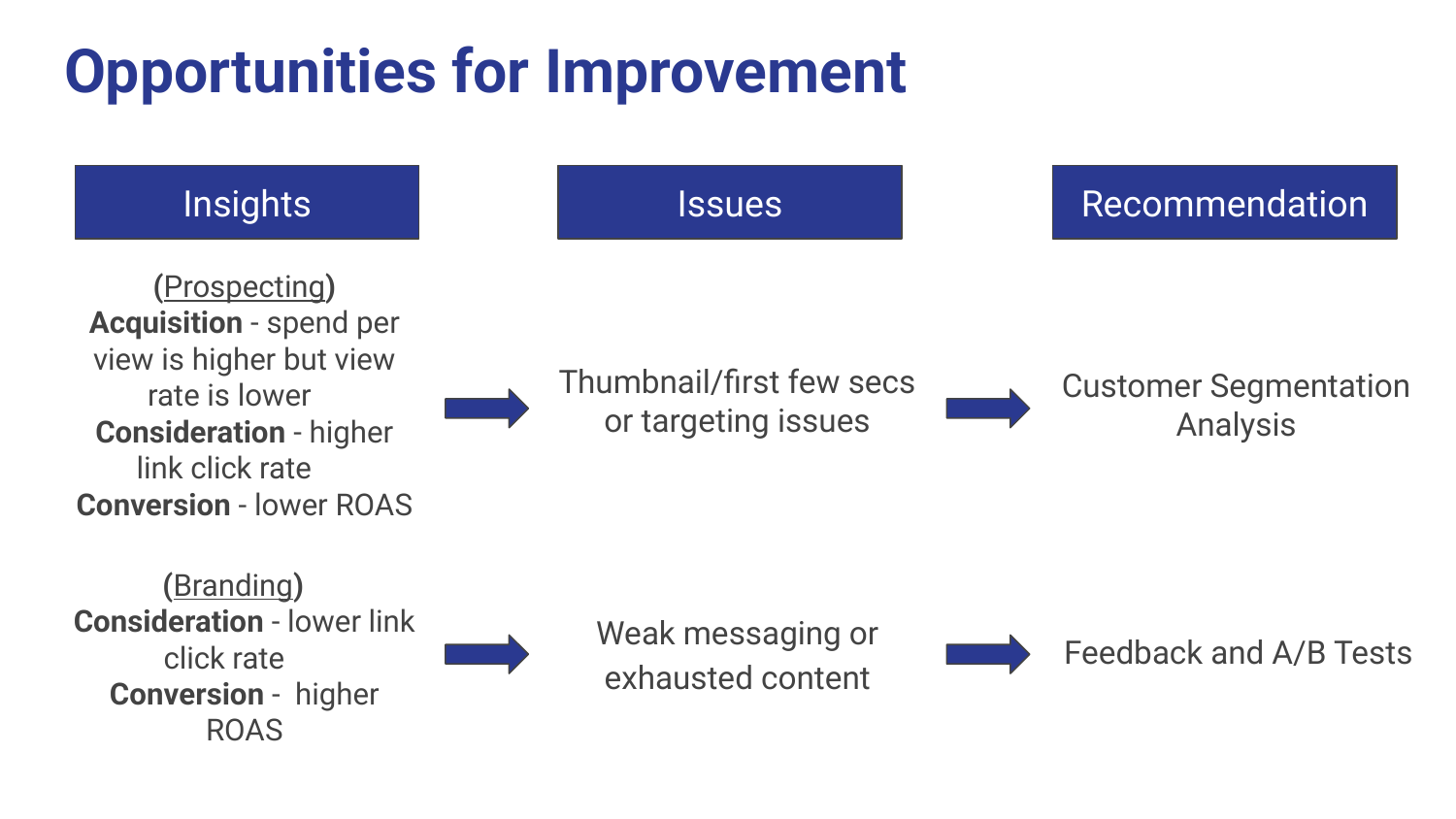

# Opportunities for Improvement
Insights
Issues
Recommendation
Insights
Issues
Issues
(Prospecting)
Acquisition - spend per view is higher but view rate is lower
Consideration - higher link click rate……
Conversion - lower ROAS
Thumbnail/first few secs or targeting issues

Customer Segmentation Analysis

(Branding)
Consideration - lower link click rate……
Conversion -  higher ROAS
Weak messaging or exhausted content

Feedback and A/B Tests